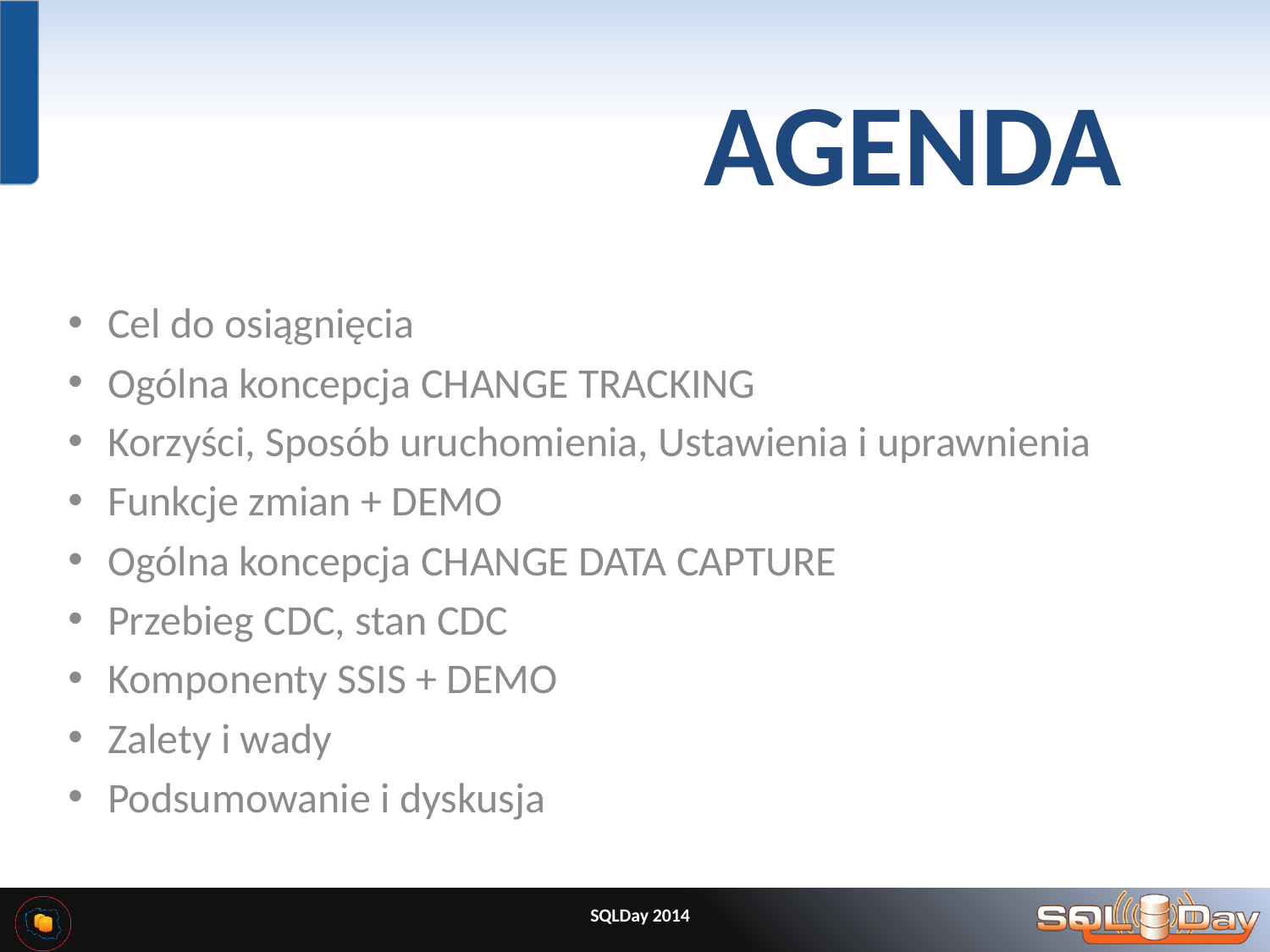

# AGENDA
Cel do osiągnięcia
Ogólna koncepcja CHANGE TRACKING
Korzyści, Sposób uruchomienia, Ustawienia i uprawnienia
Funkcje zmian + DEMO
Ogólna koncepcja CHANGE DATA CAPTURE
Przebieg CDC, stan CDC
Komponenty SSIS + DEMO
Zalety i wady
Podsumowanie i dyskusja
SQLDay 2014